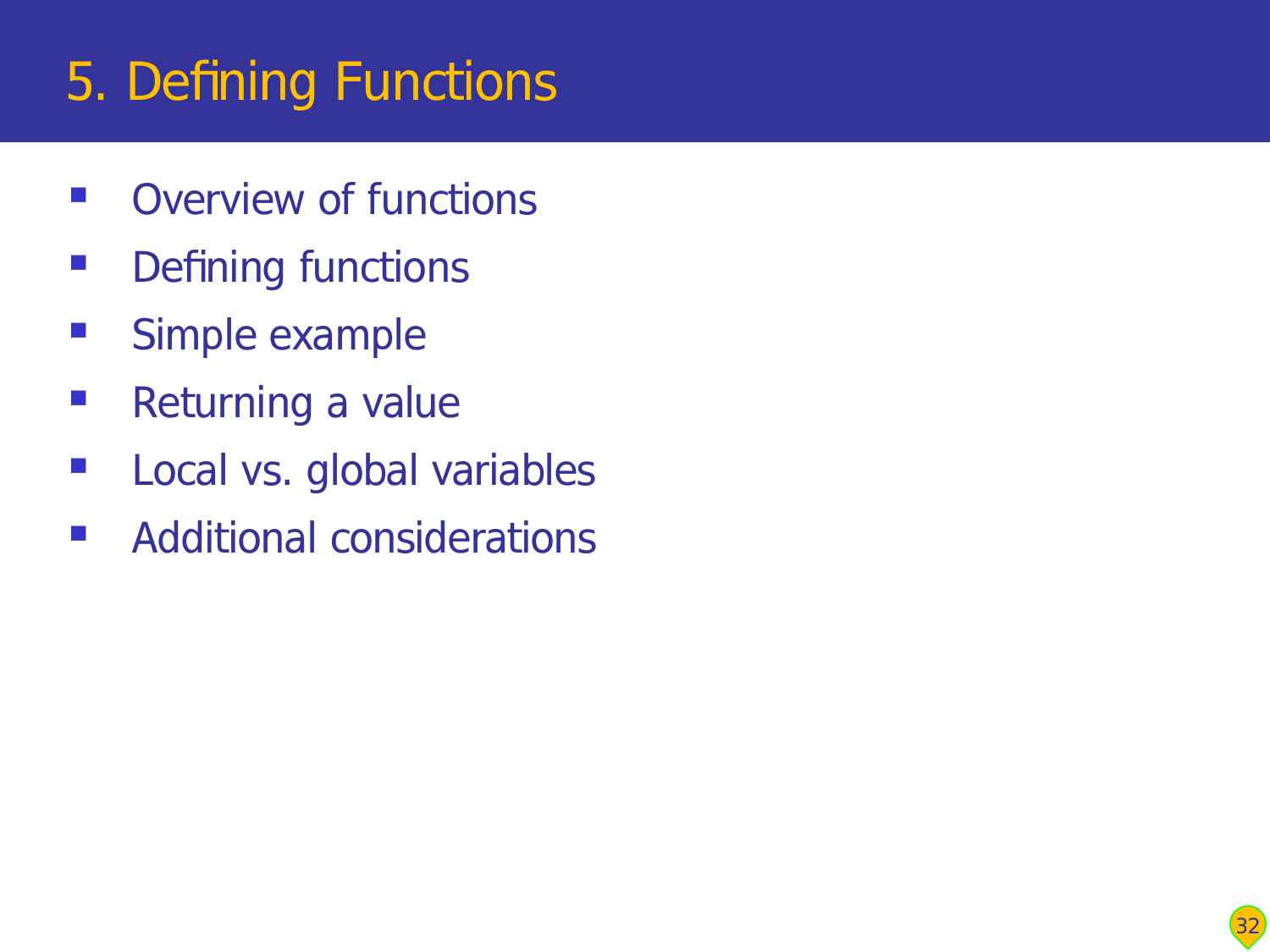

# 5. Defining Functions
Overview of functions
Defining functions
Simple example
Returning a value
Local vs. global variables
Additional considerations
32